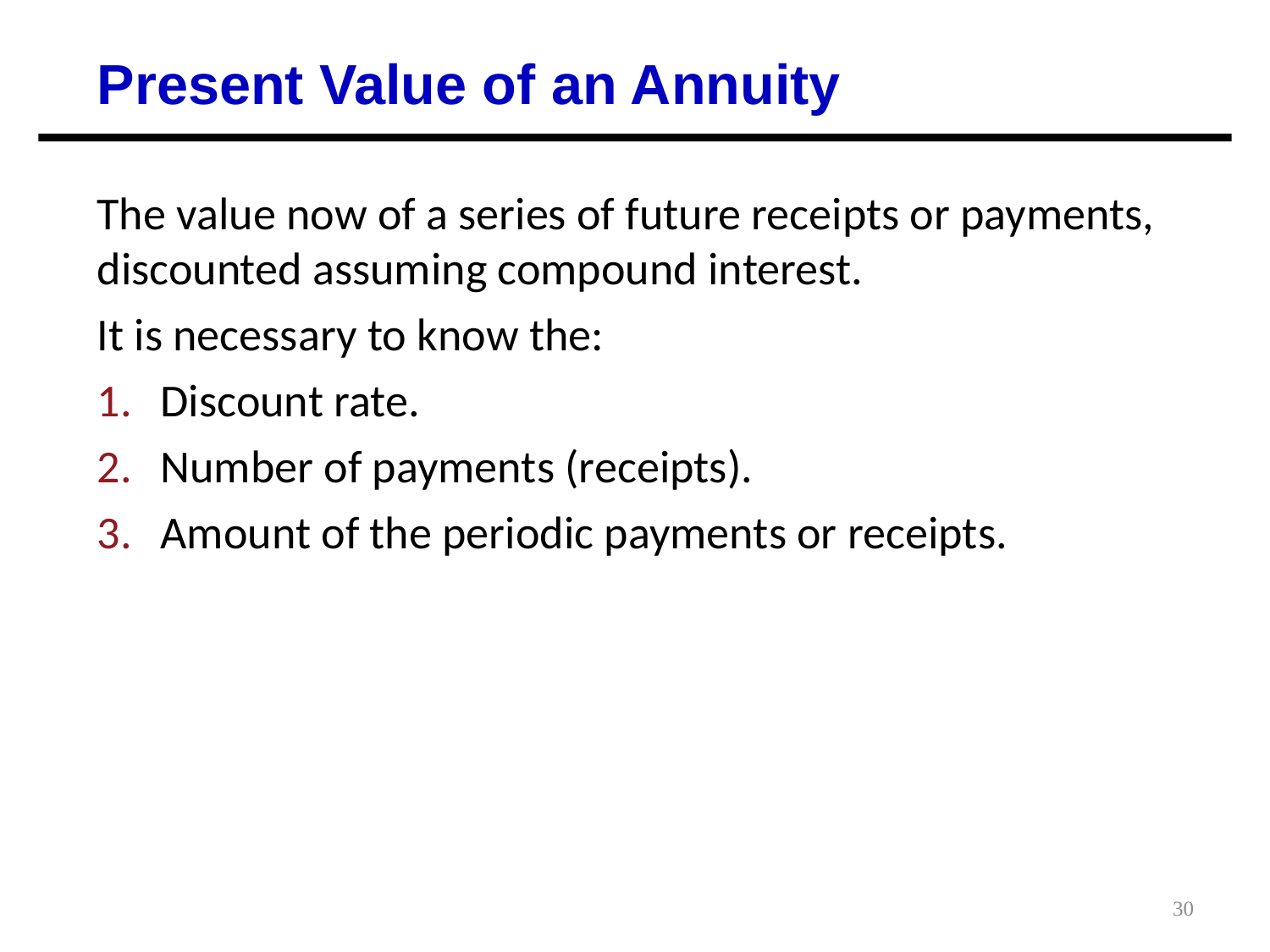

Present Value of an Annuity

The value now of a series of future receipts or payments, discounted assuming compound interest.
It is necessary to know the:
Discount rate.
Number of payments (receipts).
Amount of the periodic payments or receipts.
30